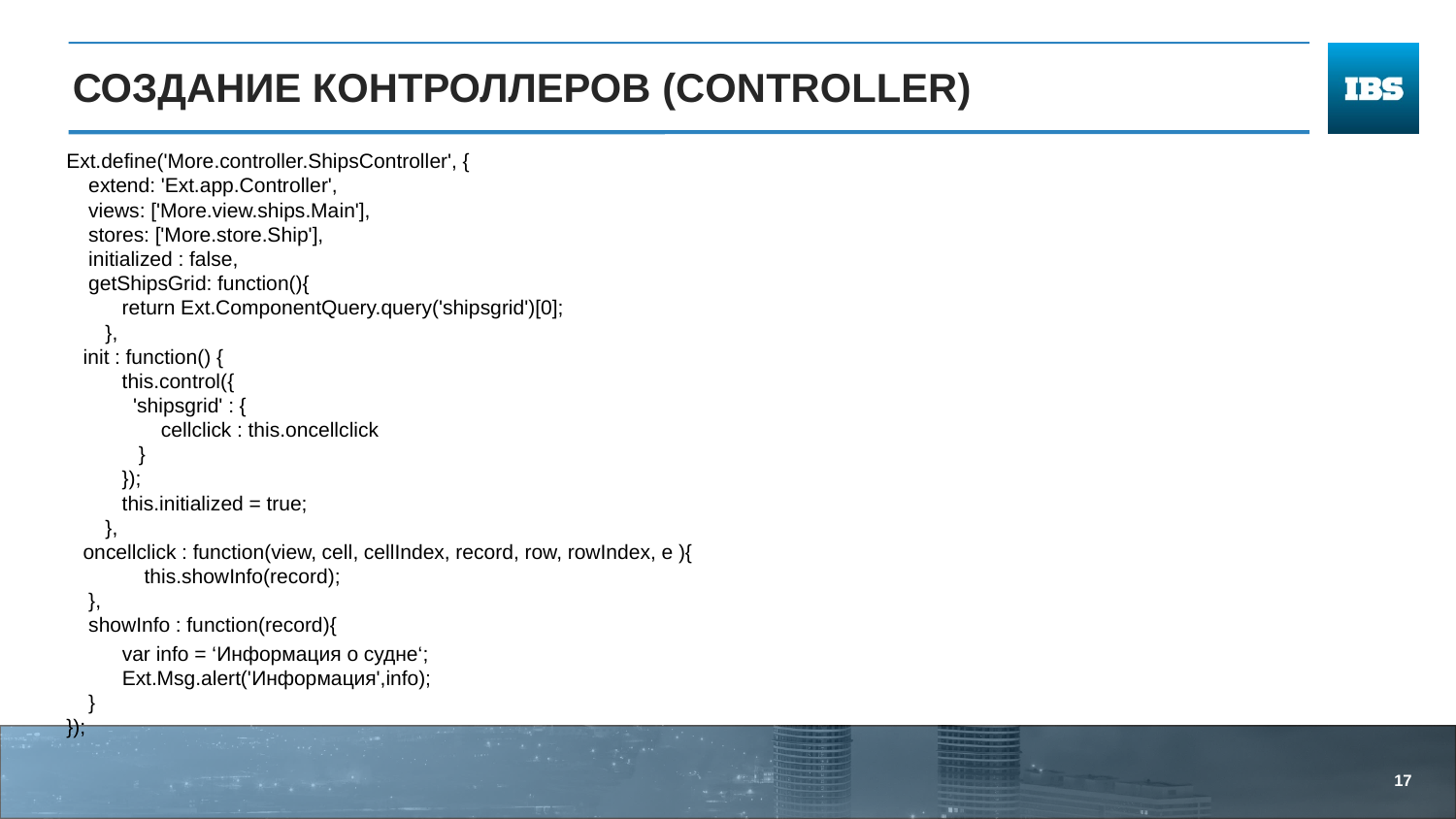

# Создание контроллеров (controller)

Ext.define('More.controller.ShipsController', {
    extend: 'Ext.app.Controller',
    views: ['More.view.ships.Main'],
    stores: ['More.store.Ship'],
    initialized : false,
    getShipsGrid: function(){
          return Ext.ComponentQuery.query('shipsgrid')[0];
       },
   init : function() {
          this.control({
            'shipsgrid' : {
                 cellclick : this.oncellclick
             }
          });
          this.initialized = true;
       },
   oncellclick : function(view, cell, cellIndex, record, row, rowIndex, e ){
              this.showInfo(record);
    },
    showInfo : function(record){
          var info = ‘Информация о судне‘;
          Ext.Msg.alert('Информация',info);
    }
});